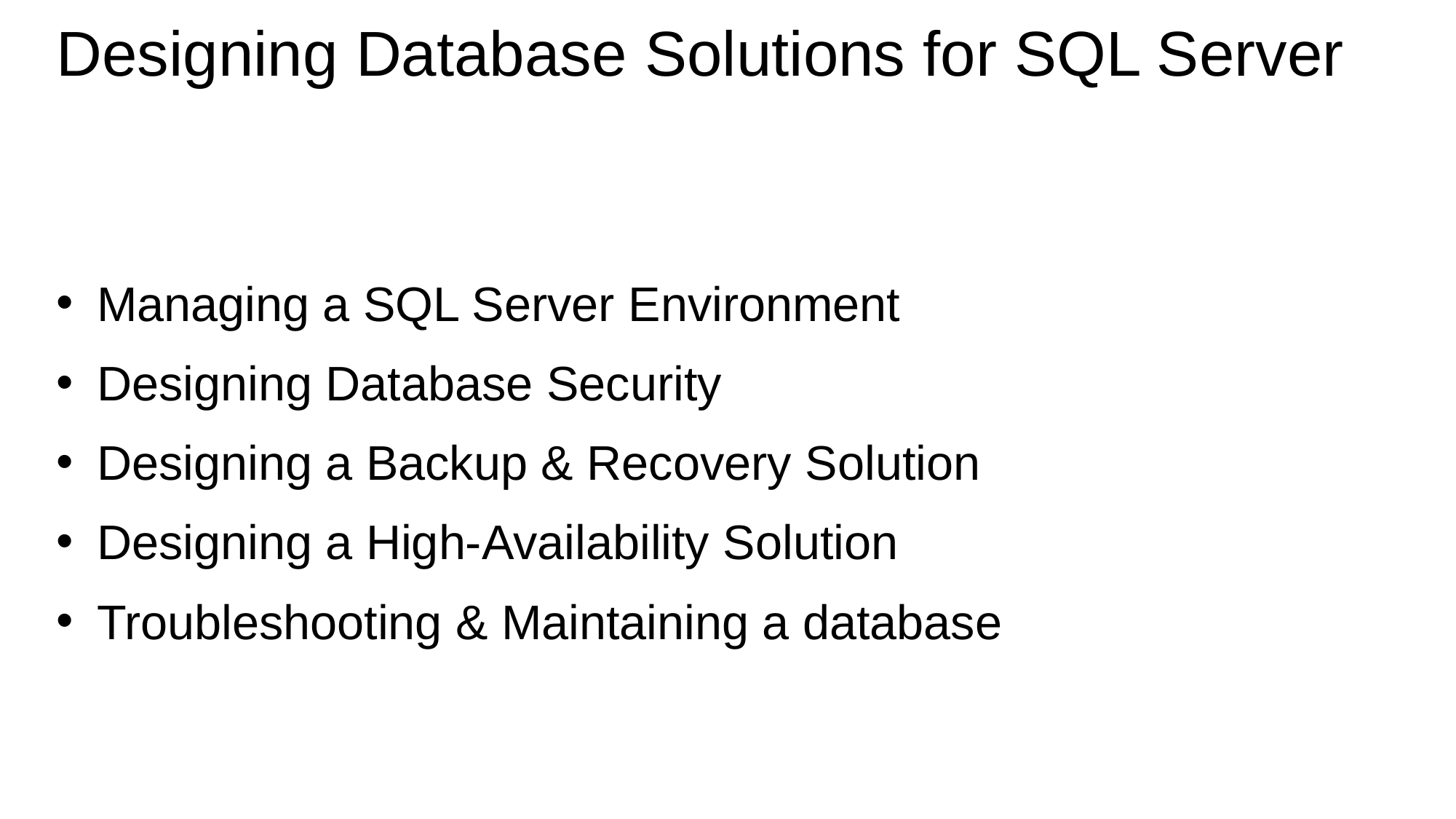

# Designing Database Solutions for SQL Server
Managing a SQL Server Environment
Designing Database Security
Designing a Backup & Recovery Solution
Designing a High-Availability Solution
Troubleshooting & Maintaining a database